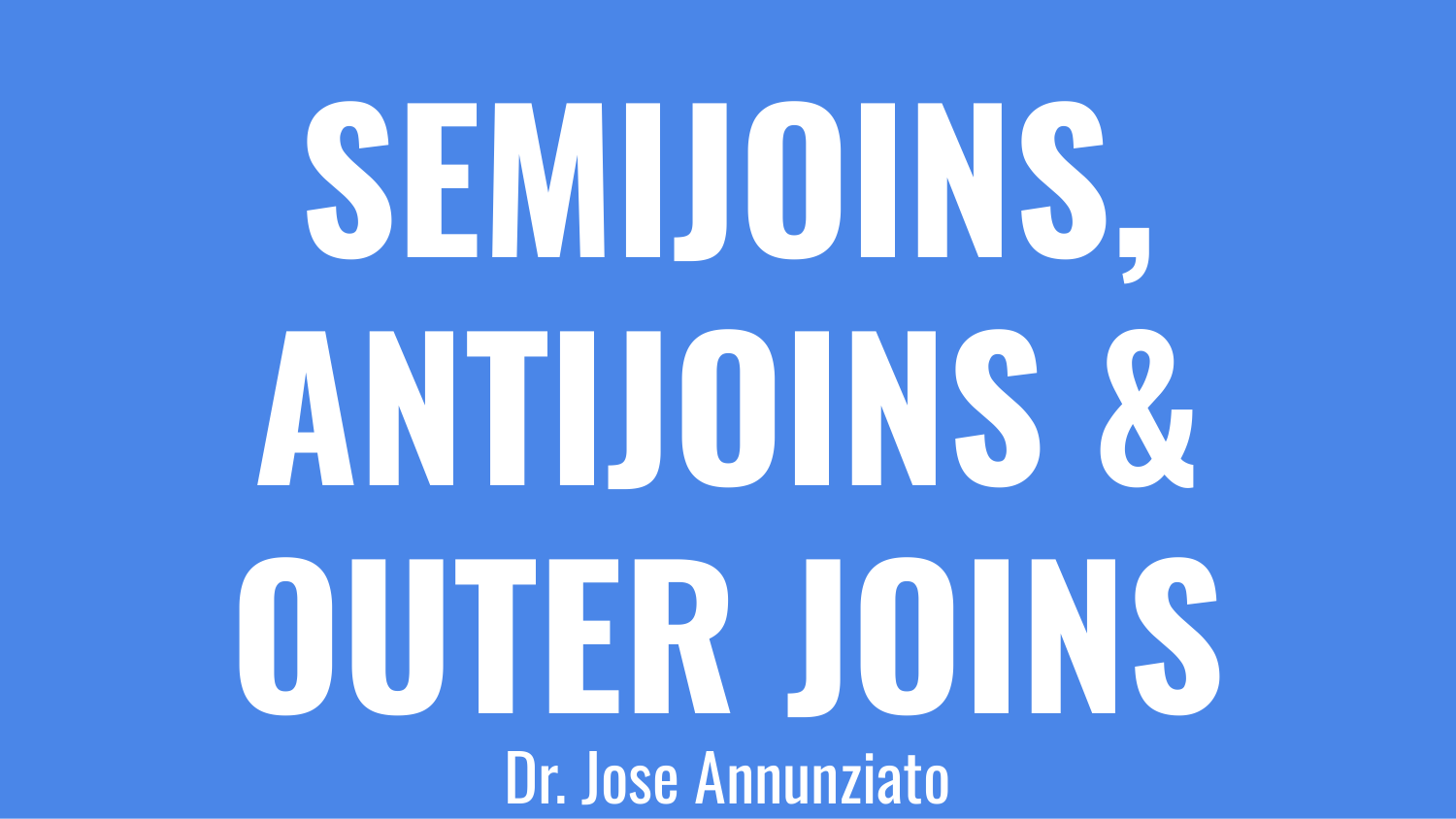

# SEMIJOINS, ANTIJOINS & OUTER JOINS
Dr. Jose Annunziato